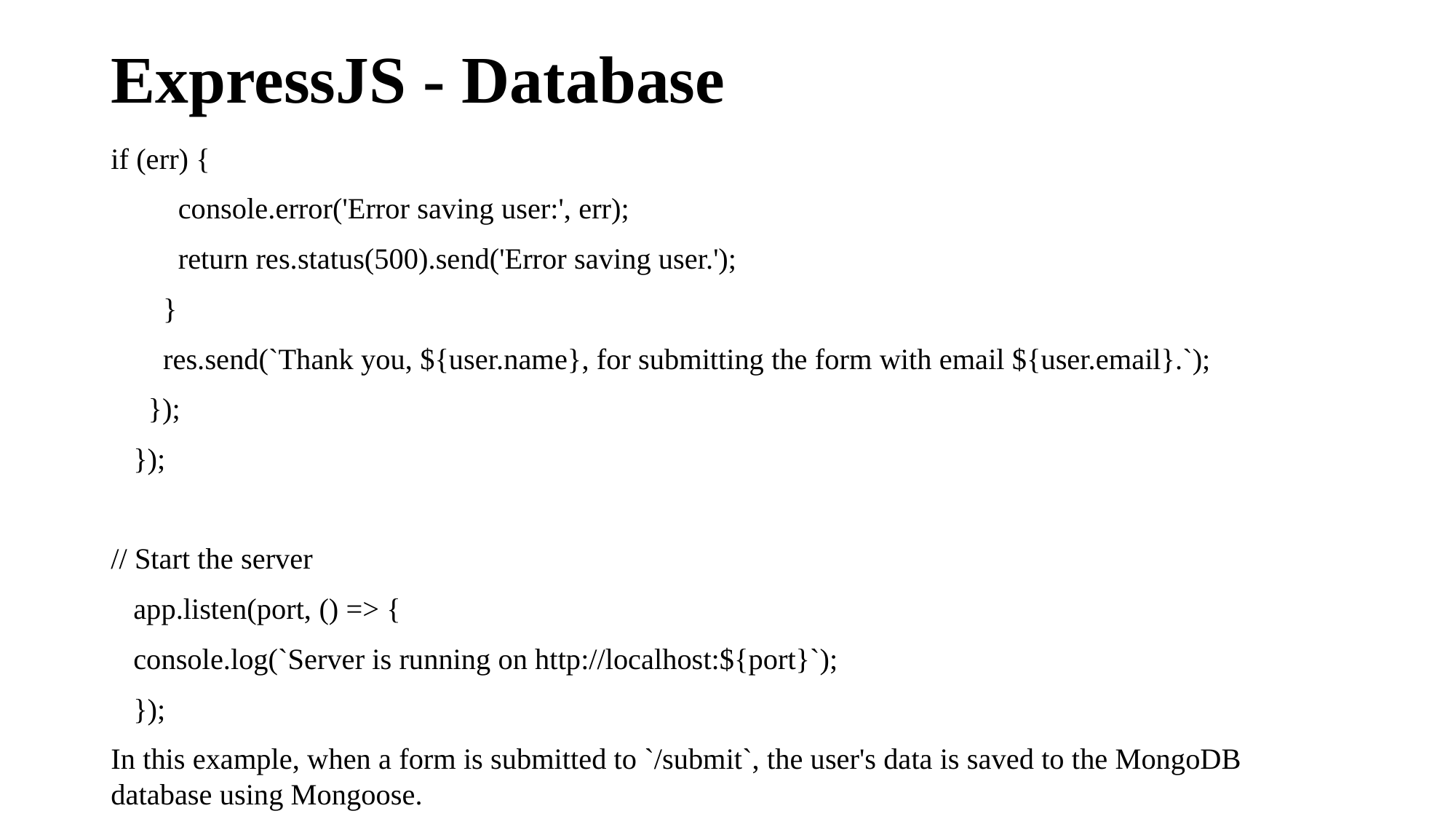

# ExpressJS - Database
if (err) {
         console.error('Error saving user:', err);
         return res.status(500).send('Error saving user.');
       }
       res.send(`Thank you, ${user.name}, for submitting the form with email ${user.email}.`);
     });
   });

// Start the server
   app.listen(port, () => {
   console.log(`Server is running on http://localhost:${port}`);
   });
In this example, when a form is submitted to `/submit`, the user's data is saved to the MongoDB database using Mongoose.